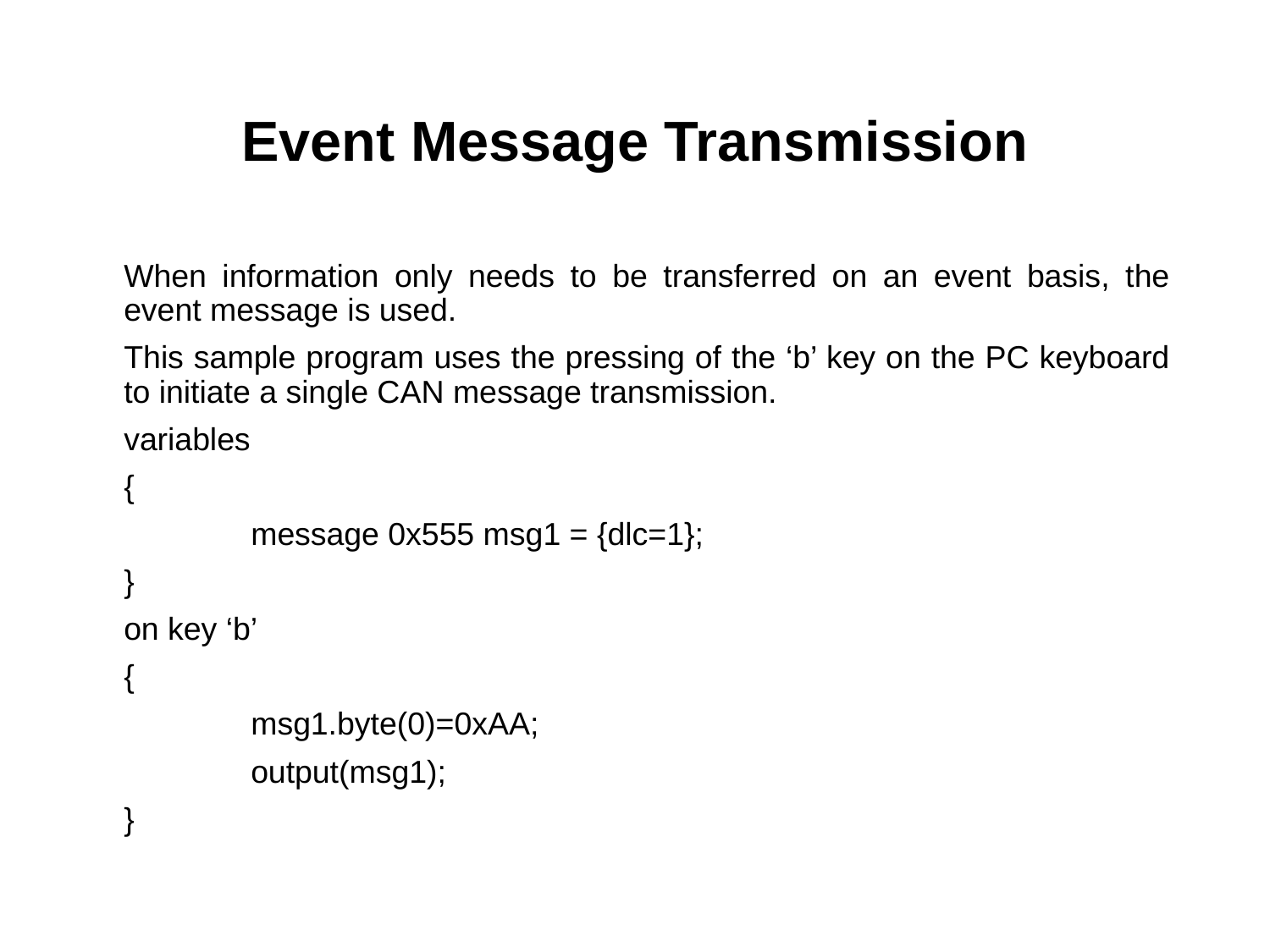

# Event Message Transmission
	When information only needs to be transferred on an event basis, the event message is used.
	This sample program uses the pressing of the ‘b’ key on the PC keyboard to initiate a single CAN message transmission.
	variables
	{
		message 0x555 msg1 = {dlc=1};
	}
	on key ‘b’
	{
		msg1.byte(0)=0xAA;
		output(msg1);
	}